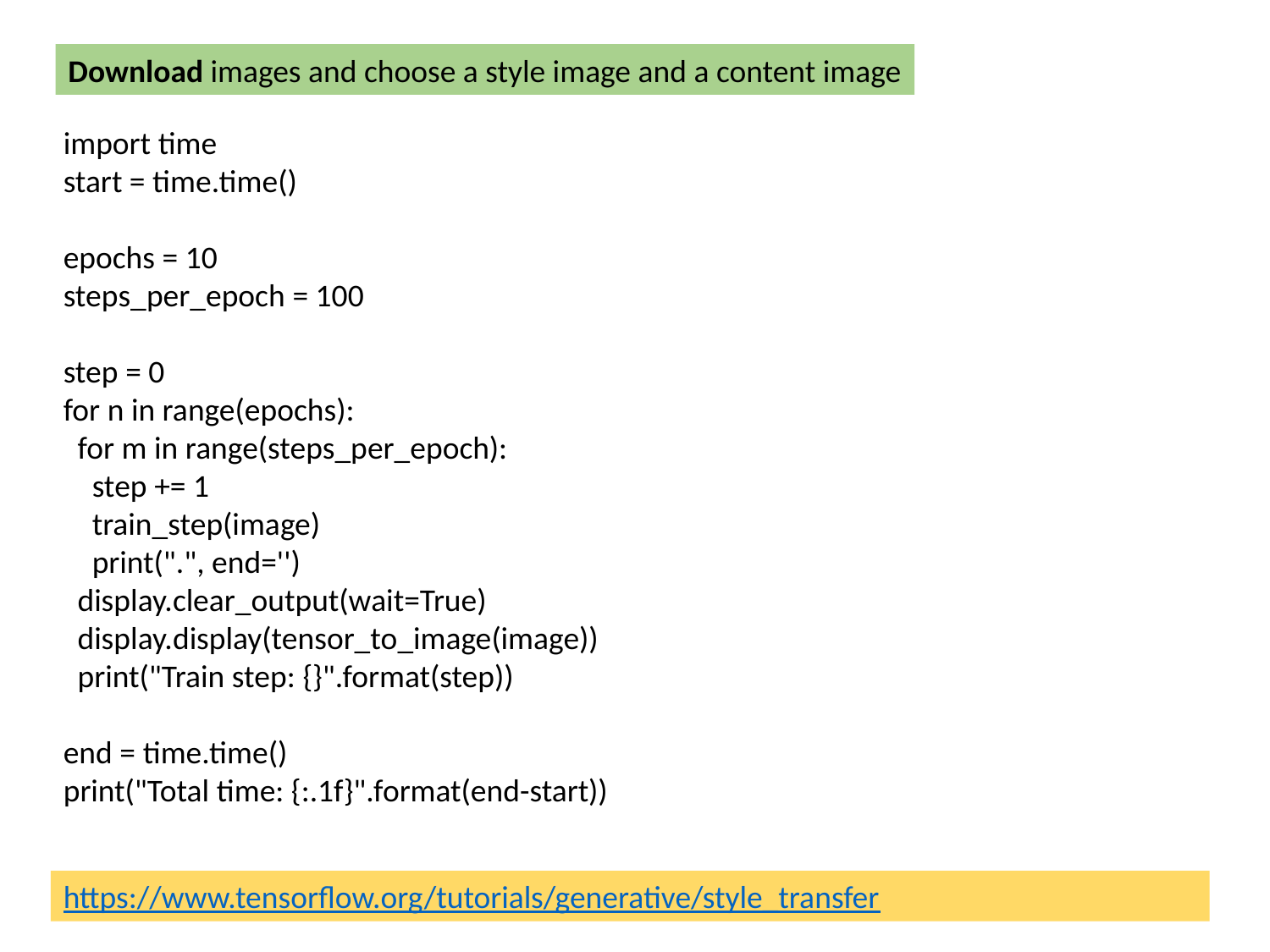

Download images and choose a style image and a content image
import time
start = time.time()
epochs = 10
steps_per_epoch = 100
step = 0
for n in range(epochs):
  for m in range(steps_per_epoch):
    step += 1
    train_step(image)
    print(".", end='')
  display.clear_output(wait=True)
  display.display(tensor_to_image(image))
  print("Train step: {}".format(step))

end = time.time()
print("Total time: {:.1f}".format(end-start))
https://www.tensorflow.org/tutorials/generative/style_transfer